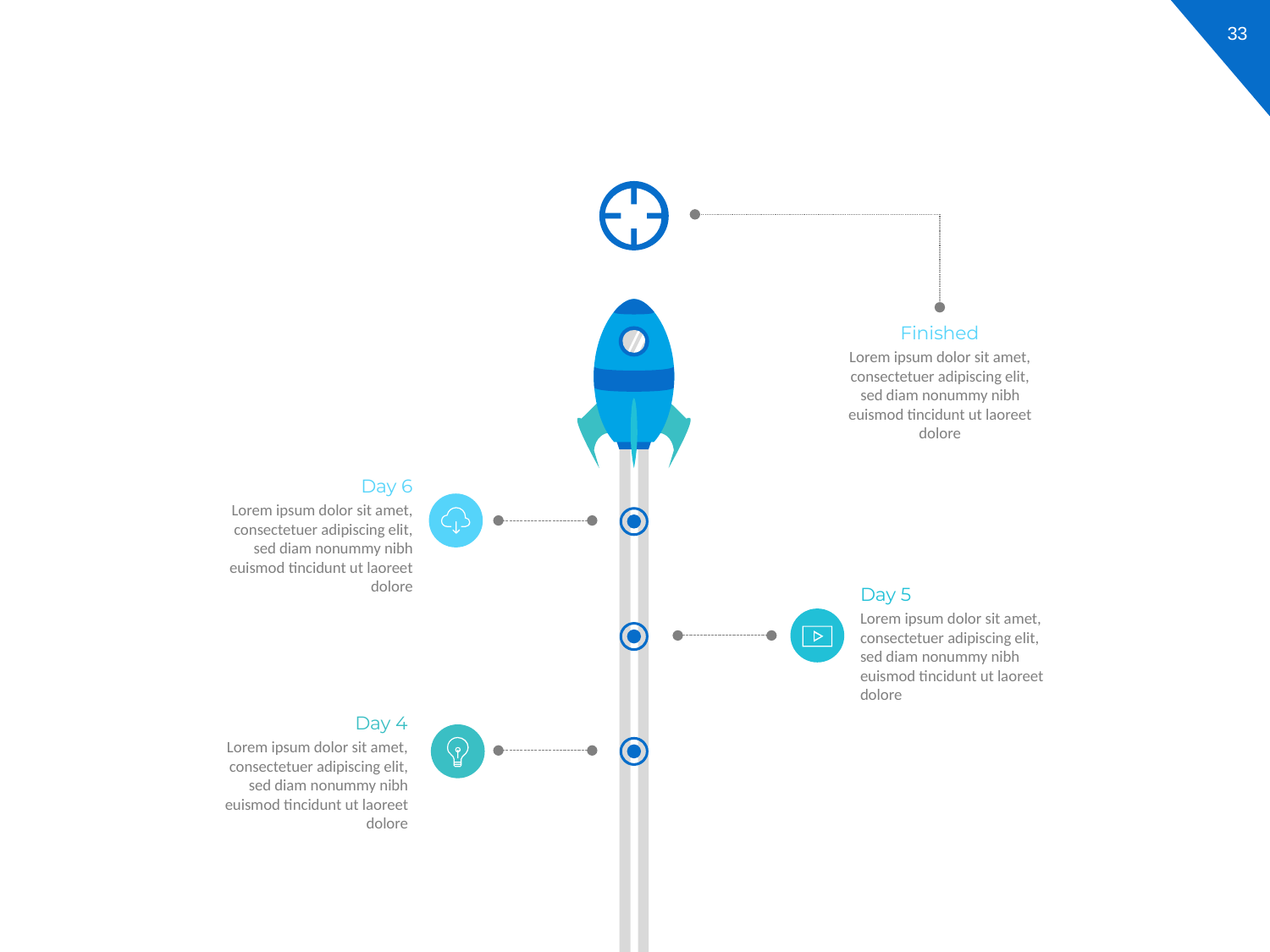

Finished
Lorem ipsum dolor sit amet, consectetuer adipiscing elit, sed diam nonummy nibh euismod tincidunt ut laoreet dolore

Day 6

Lorem ipsum dolor sit amet, consectetuer adipiscing elit, sed diam nonummy nibh euismod tincidunt ut laoreet dolore

Day 5
Lorem ipsum dolor sit amet, consectetuer adipiscing elit, sed diam nonummy nibh euismod tincidunt ut laoreet dolore

Day 4

Lorem ipsum dolor sit amet, consectetuer adipiscing elit, sed diam nonummy nibh euismod tincidunt ut laoreet dolore